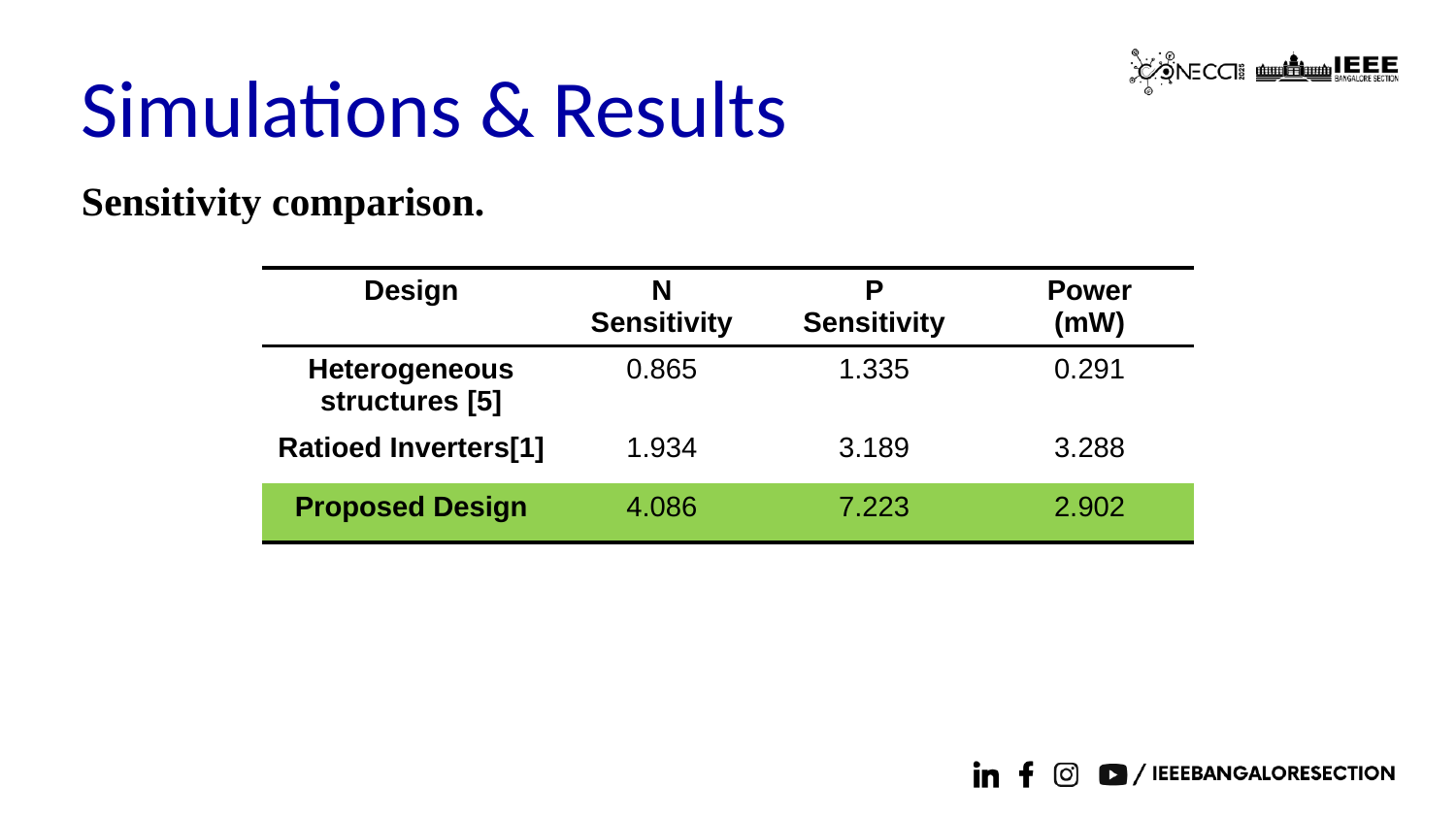

Simulations & Results
Sensitivity comparison.

| Design | N Sensitivity | P Sensitivity | Power (mW) |
| --- | --- | --- | --- |
| Heterogeneous structures [5] | 0.865 | 1.335 | 0.291 |
| Ratioed Inverters[1] | 1.934 | 3.189 | 3.288 |
| Proposed Design | 4.086 | 7.223 | 2.902 |